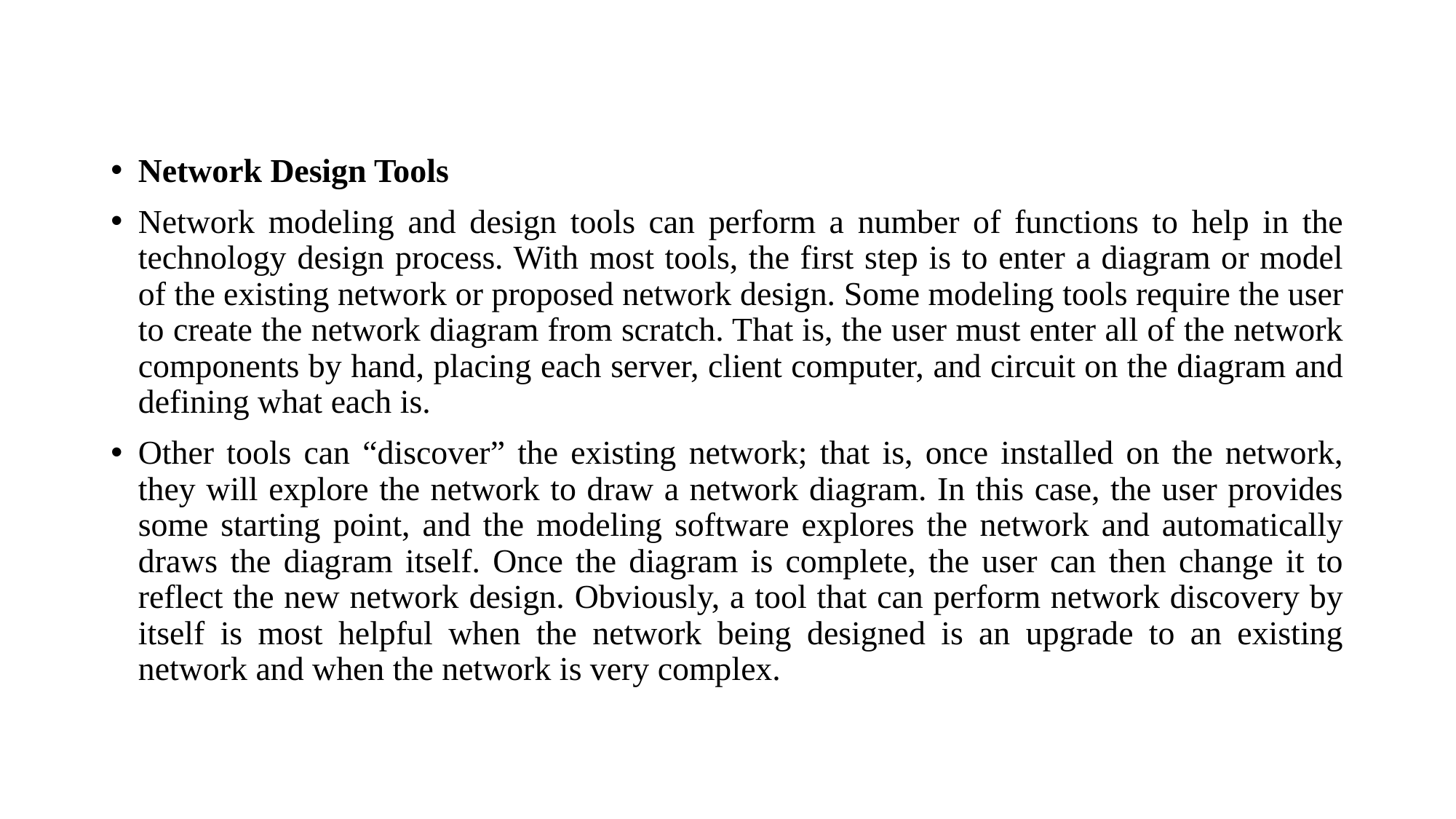

#
Network Design Tools
Network modeling and design tools can perform a number of functions to help in the technology design process. With most tools, the first step is to enter a diagram or model of the existing network or proposed network design. Some modeling tools require the user to create the network diagram from scratch. That is, the user must enter all of the network components by hand, placing each server, client computer, and circuit on the diagram and defining what each is.
Other tools can “discover” the existing network; that is, once installed on the network, they will explore the network to draw a network diagram. In this case, the user provides some starting point, and the modeling software explores the network and automatically draws the diagram itself. Once the diagram is complete, the user can then change it to reflect the new network design. Obviously, a tool that can perform network discovery by itself is most helpful when the network being designed is an upgrade to an existing network and when the network is very complex.